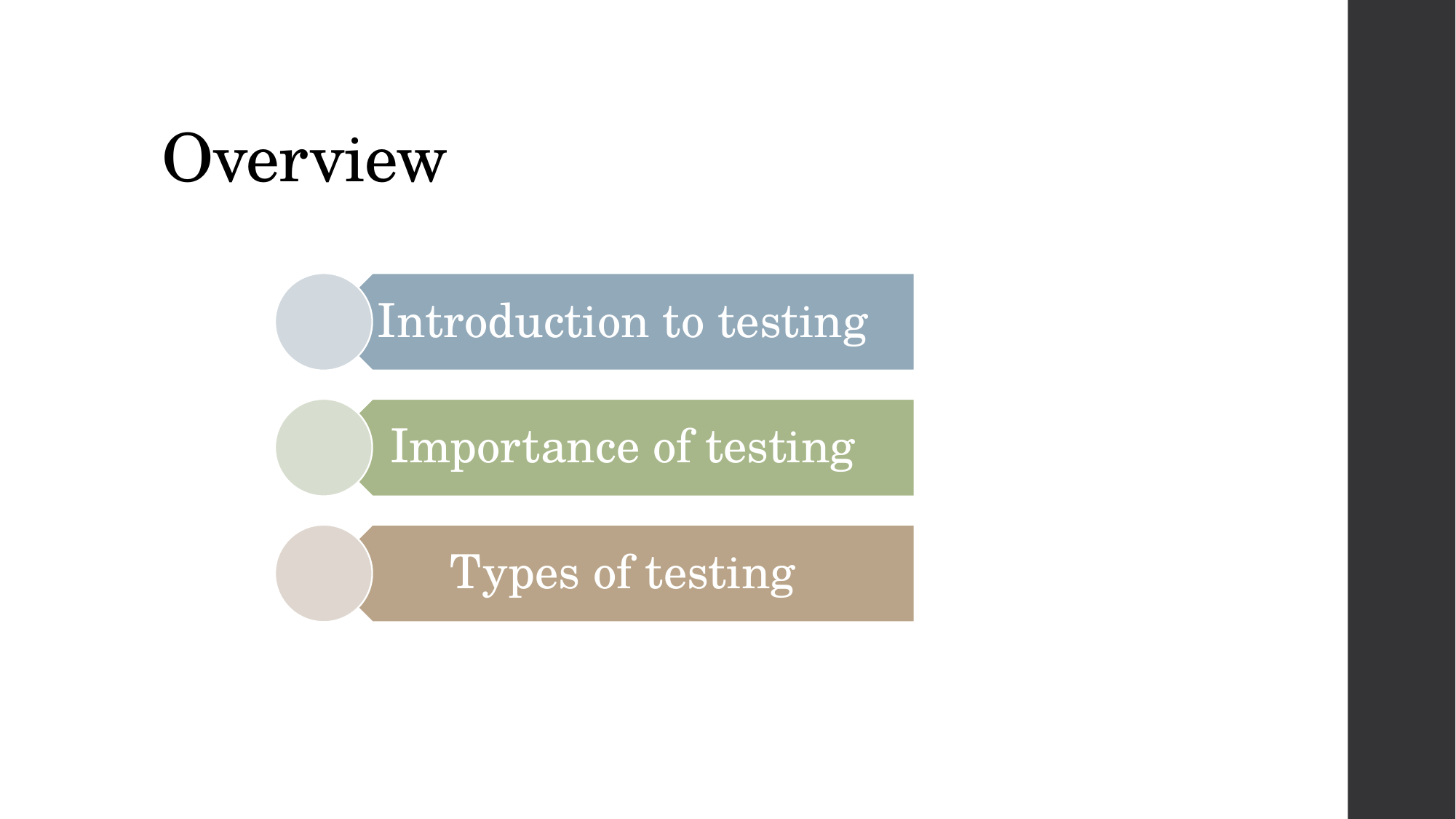

# Overview
Introduction to testing
Importance of testing
Types of testing